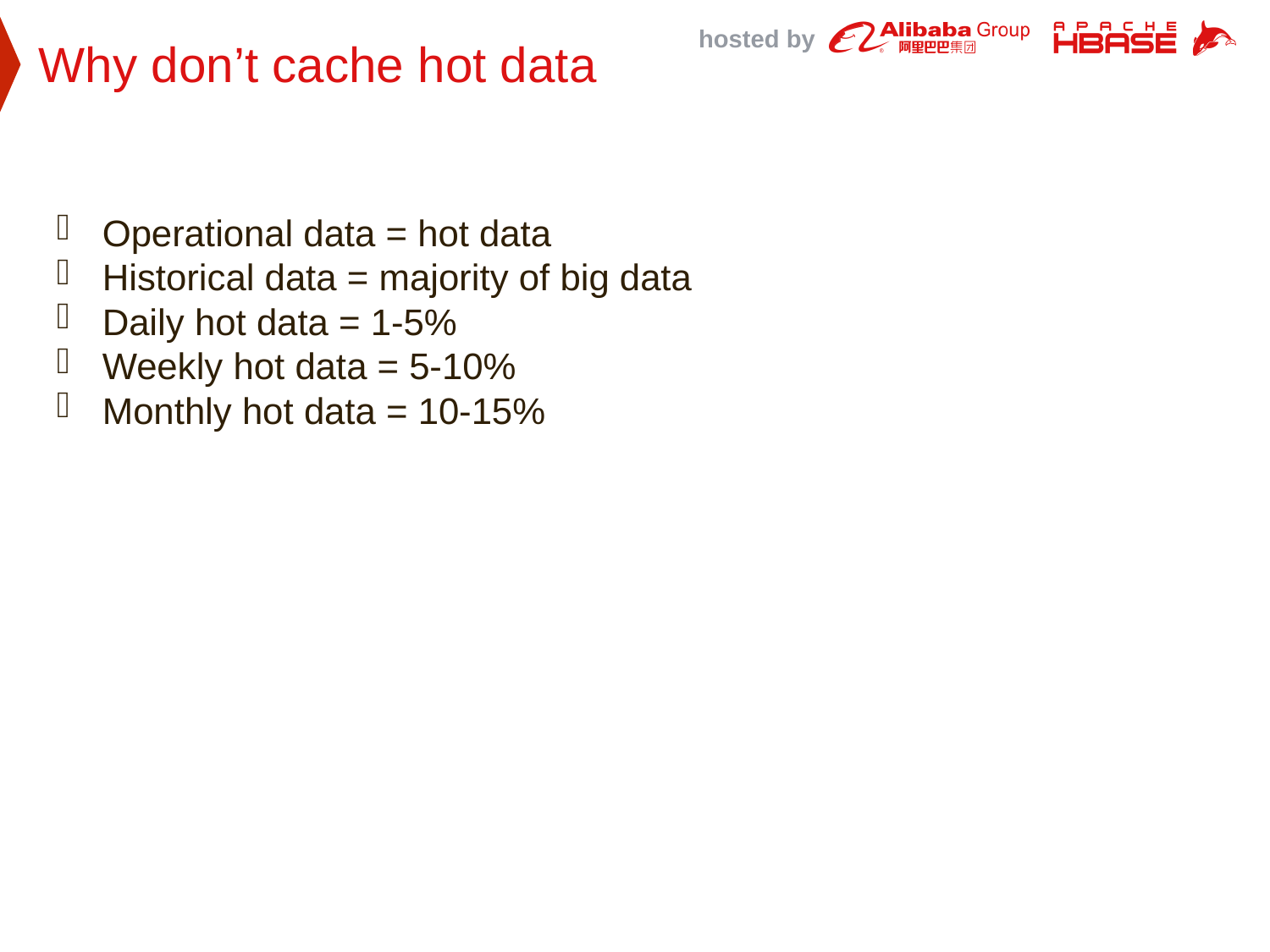

Why don’t cache hot data
Operational data = hot data
Historical data = majority of big data
Daily hot data = 1-5%
Weekly hot data = 5-10%
Monthly hot data = 10-15%